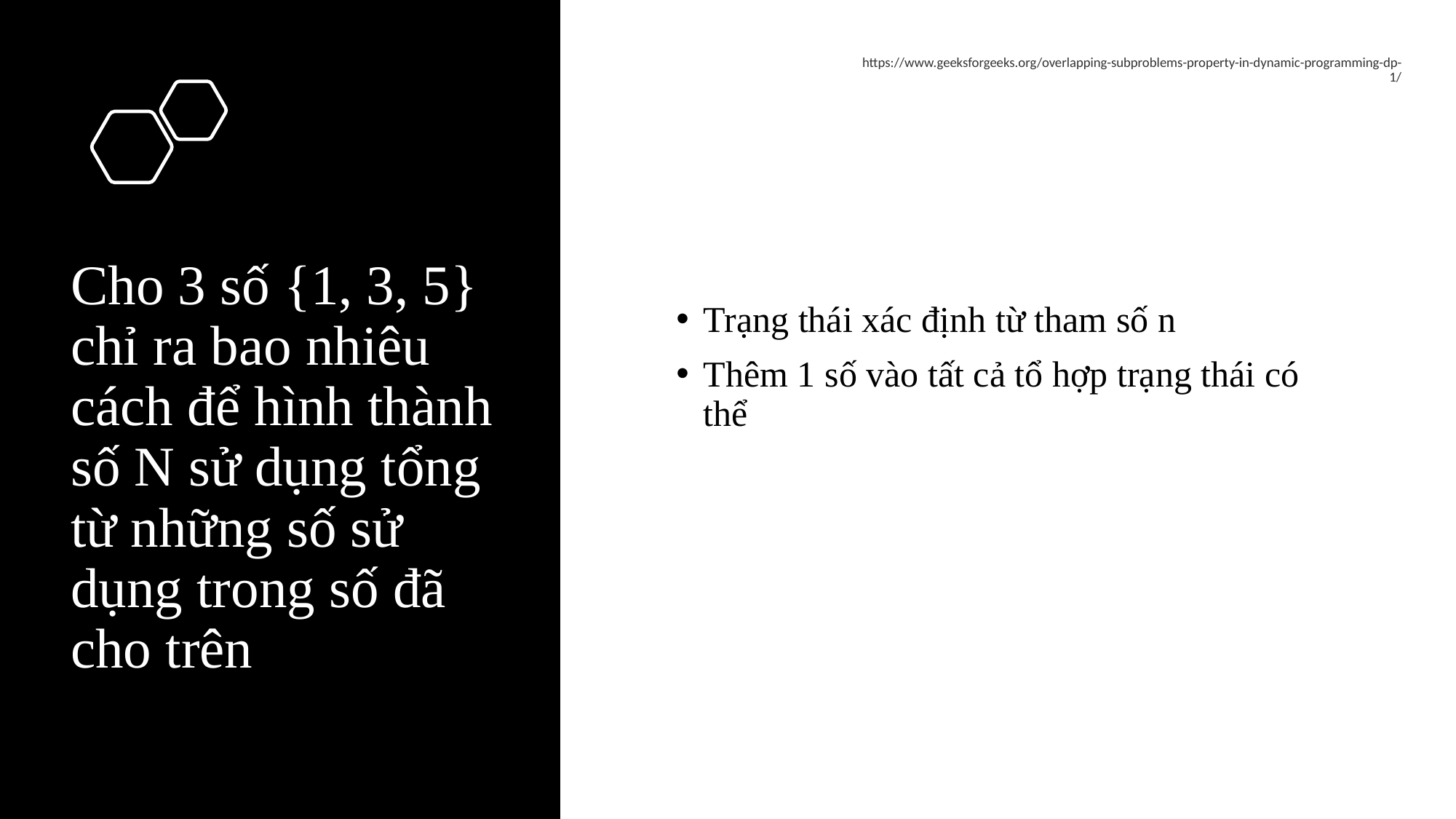

https://www.geeksforgeeks.org/overlapping-subproblems-property-in-dynamic-programming-dp-1/

Trạng thái xác định từ tham số n
Thêm 1 số vào tất cả tổ hợp trạng thái có thể

# Cho 3 số {1, 3, 5} chỉ ra bao nhiêu cách để hình thành số N sử dụng tổng từ những số sử dụng trong số đã cho trên